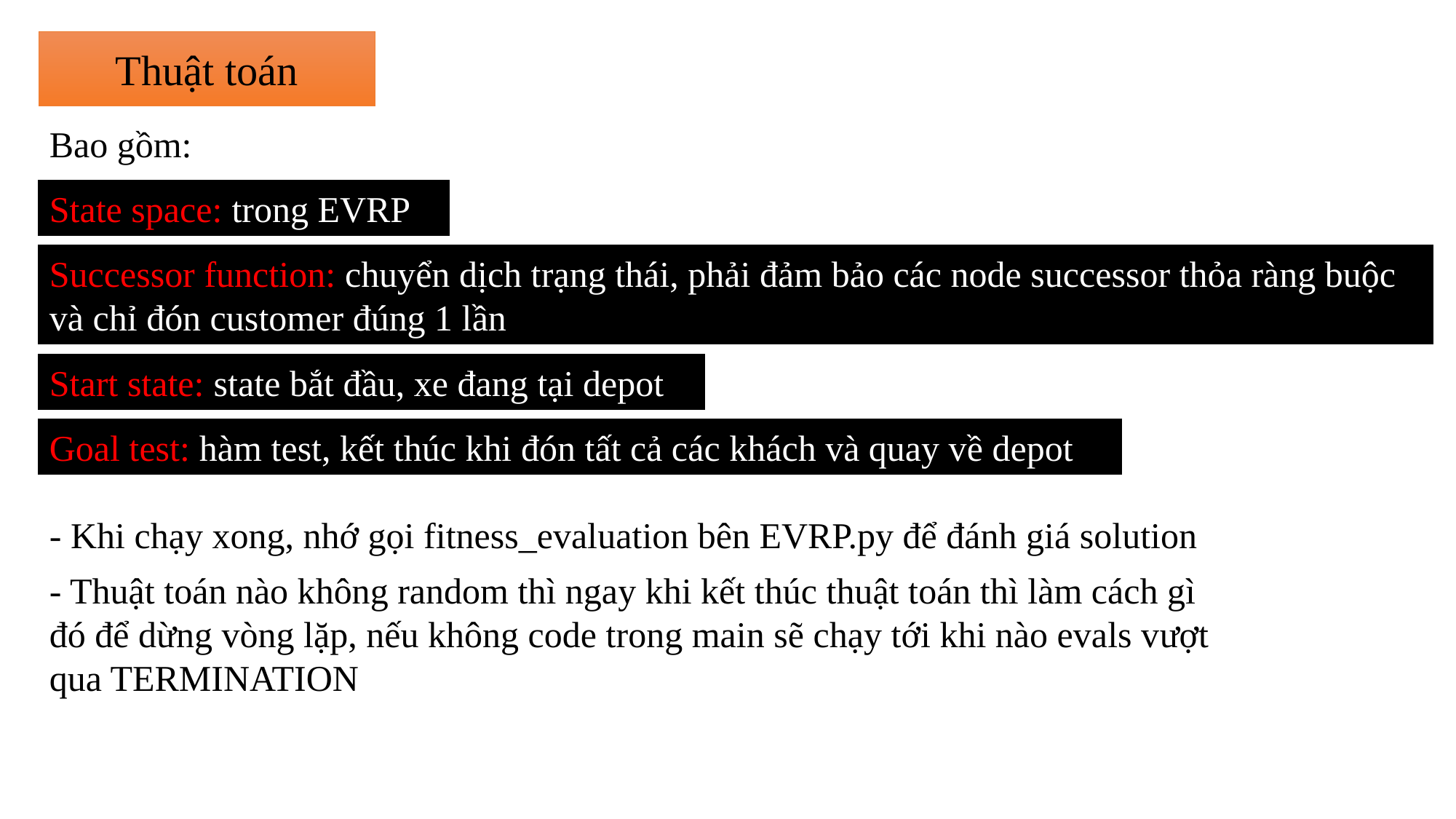

Thuật toán
Bao gồm:
State space: trong EVRP
Successor function: chuyển dịch trạng thái, phải đảm bảo các node successor thỏa ràng buộc và chỉ đón customer đúng 1 lần
Start state: state bắt đầu, xe đang tại depot
Goal test: hàm test, kết thúc khi đón tất cả các khách và quay về depot
- Khi chạy xong, nhớ gọi fitness_evaluation bên EVRP.py để đánh giá solution
- Thuật toán nào không random thì ngay khi kết thúc thuật toán thì làm cách gì đó để dừng vòng lặp, nếu không code trong main sẽ chạy tới khi nào evals vượt qua TERMINATION